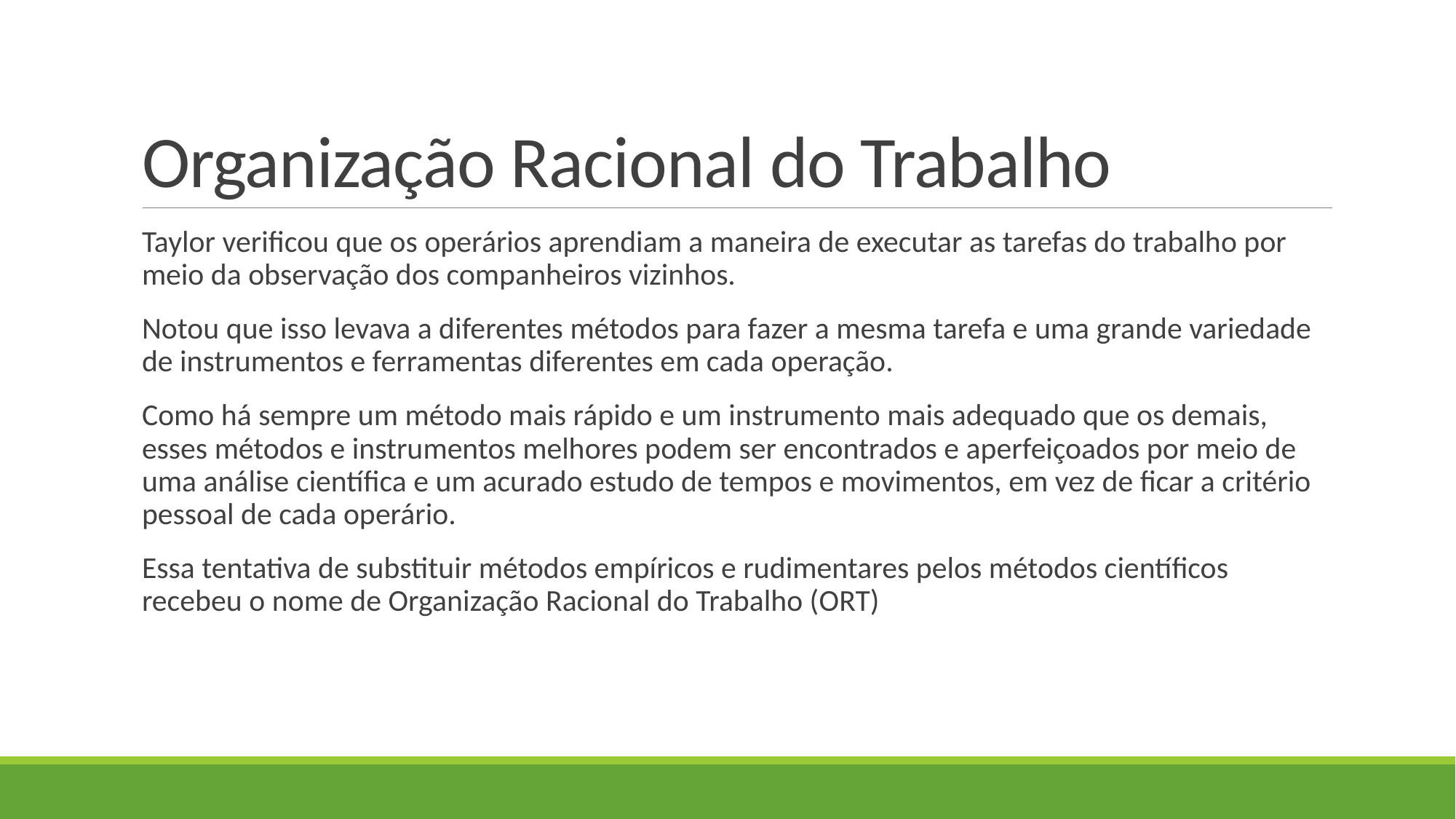

# Organização Racional do Trabalho
Taylor verificou que os operários aprendiam a maneira de executar as tarefas do trabalho por meio da observação dos companheiros vizinhos.
Notou que isso levava a diferentes métodos para fazer a mesma tarefa e uma grande variedade de instrumentos e ferramentas diferentes em cada operação.
Como há sempre um método mais rápido e um instrumento mais adequado que os demais, esses métodos e instrumentos melhores podem ser encontrados e aperfeiçoados por meio de uma análise científica e um acurado estudo de tempos e movimentos, em vez de ficar a critério pessoal de cada operário.
Essa tentativa de substituir métodos empíricos e rudimentares pelos métodos científicos recebeu o nome de Organização Racional do Trabalho (ORT)